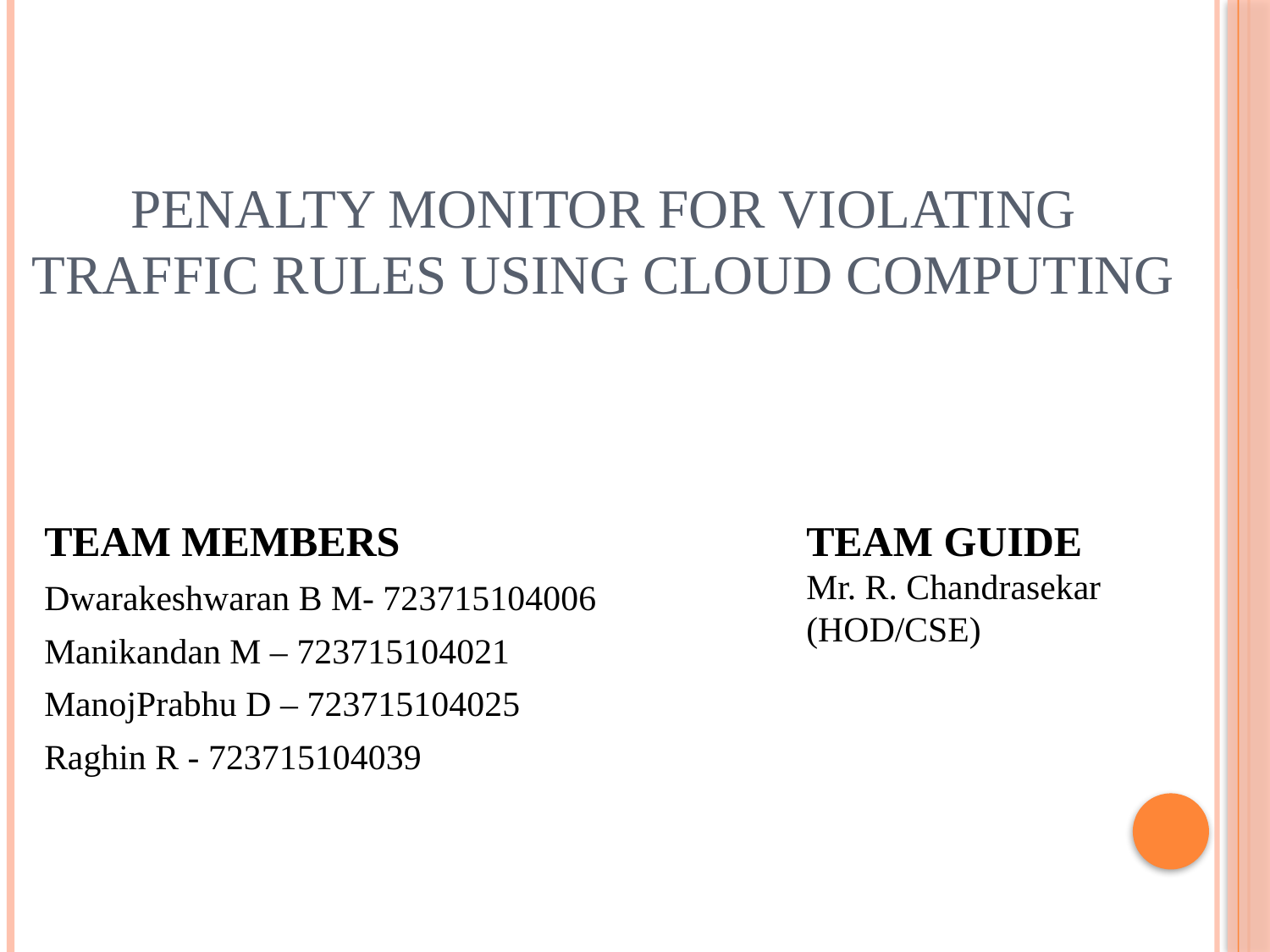

Penalty Monitor for Violating Traffic Rules using Cloud Computing
TEAM MEMBERS
Dwarakeshwaran B M- 723715104006
Manikandan M – 723715104021
ManojPrabhu D – 723715104025
Raghin R - 723715104039
TEAM GUIDE
Mr. R. Chandrasekar (HOD/CSE)